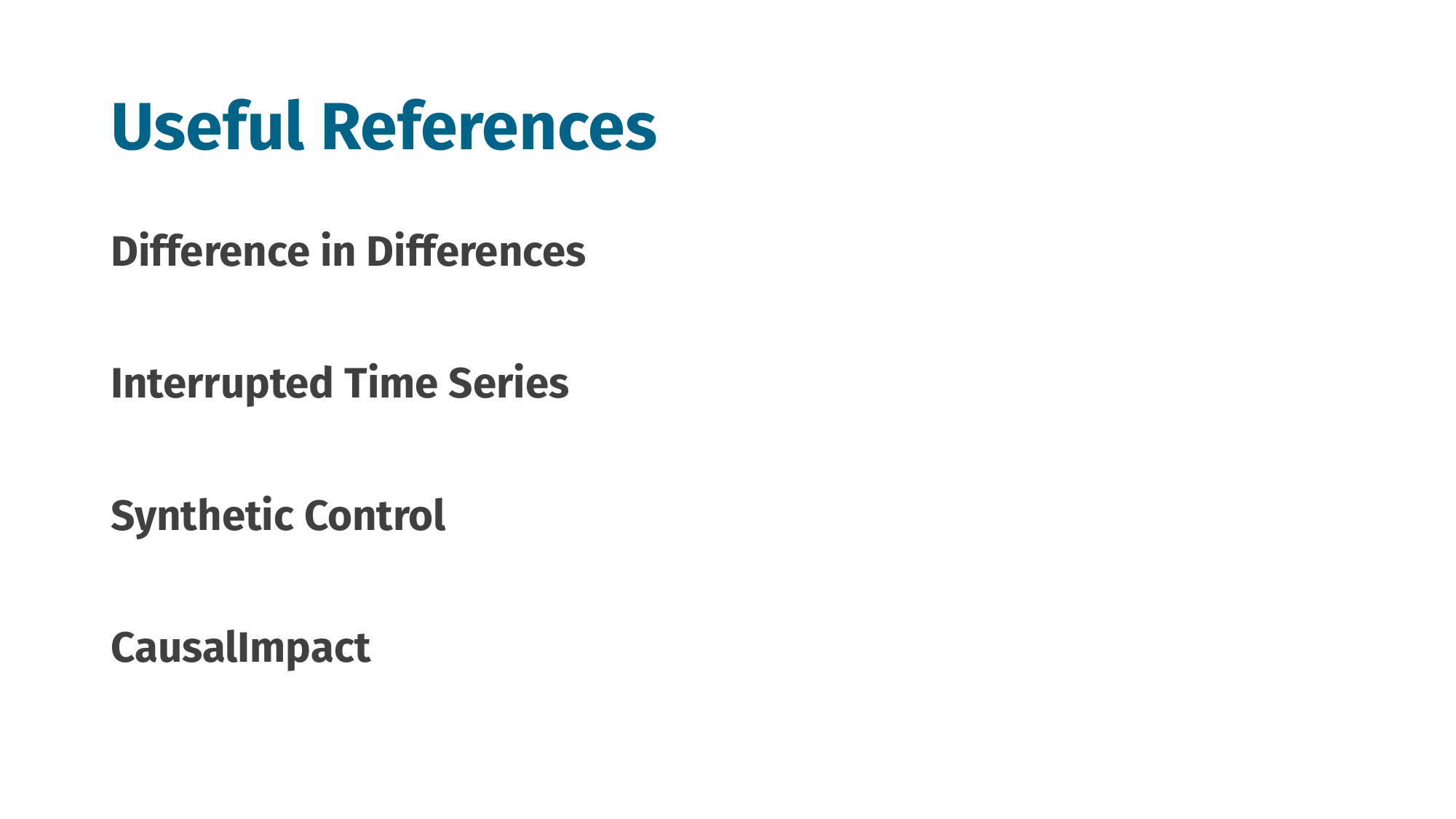

# Useful References
Difference in Differences

Interrupted Time Series

Synthetic Control

CausalImpact